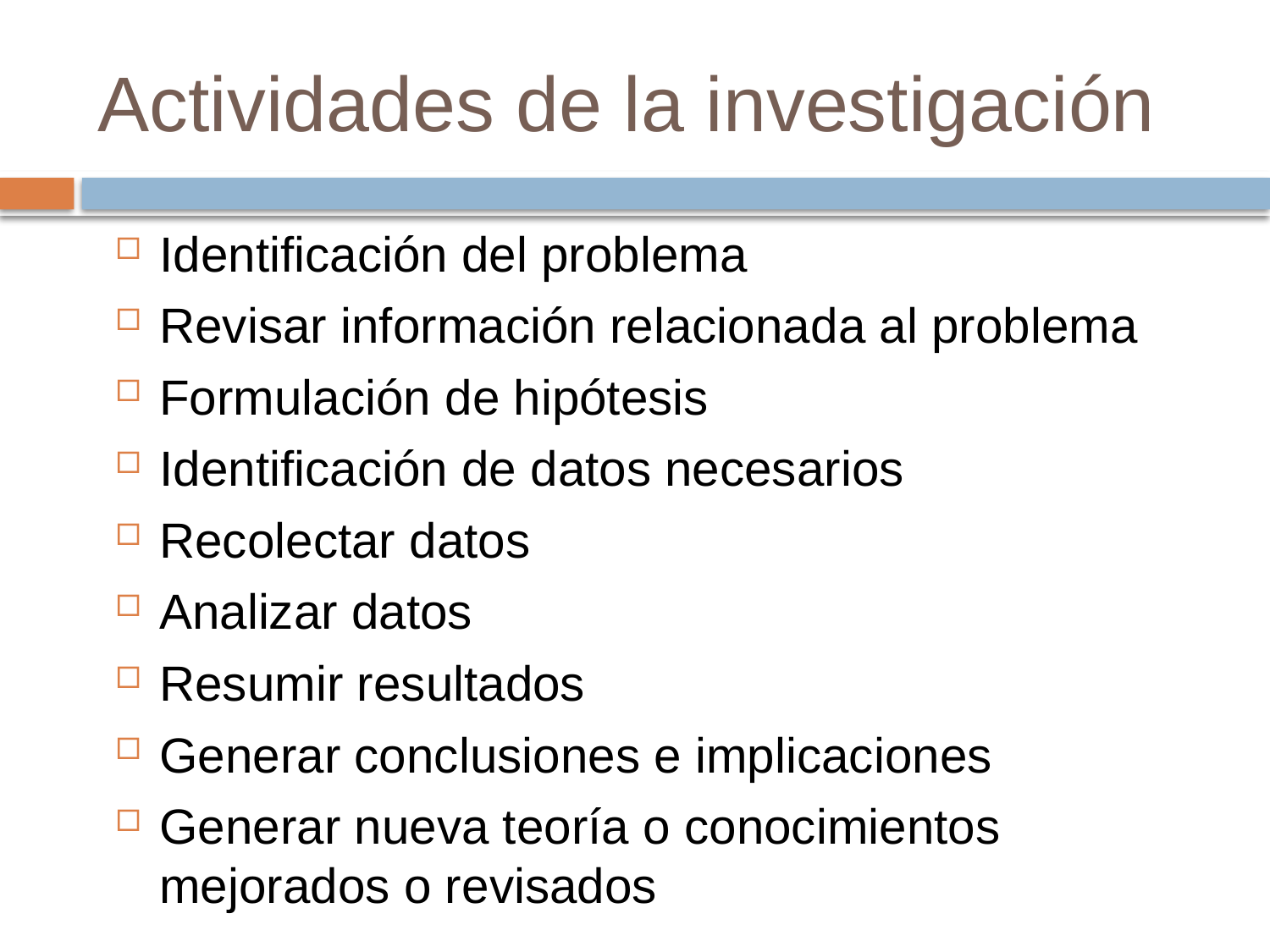

# Actividades de la investigación
Identificación del problema
Revisar información relacionada al problema
Formulación de hipótesis
Identificación de datos necesarios
Recolectar datos
Analizar datos
Resumir resultados
Generar conclusiones e implicaciones
Generar nueva teoría o conocimientos mejorados o revisados